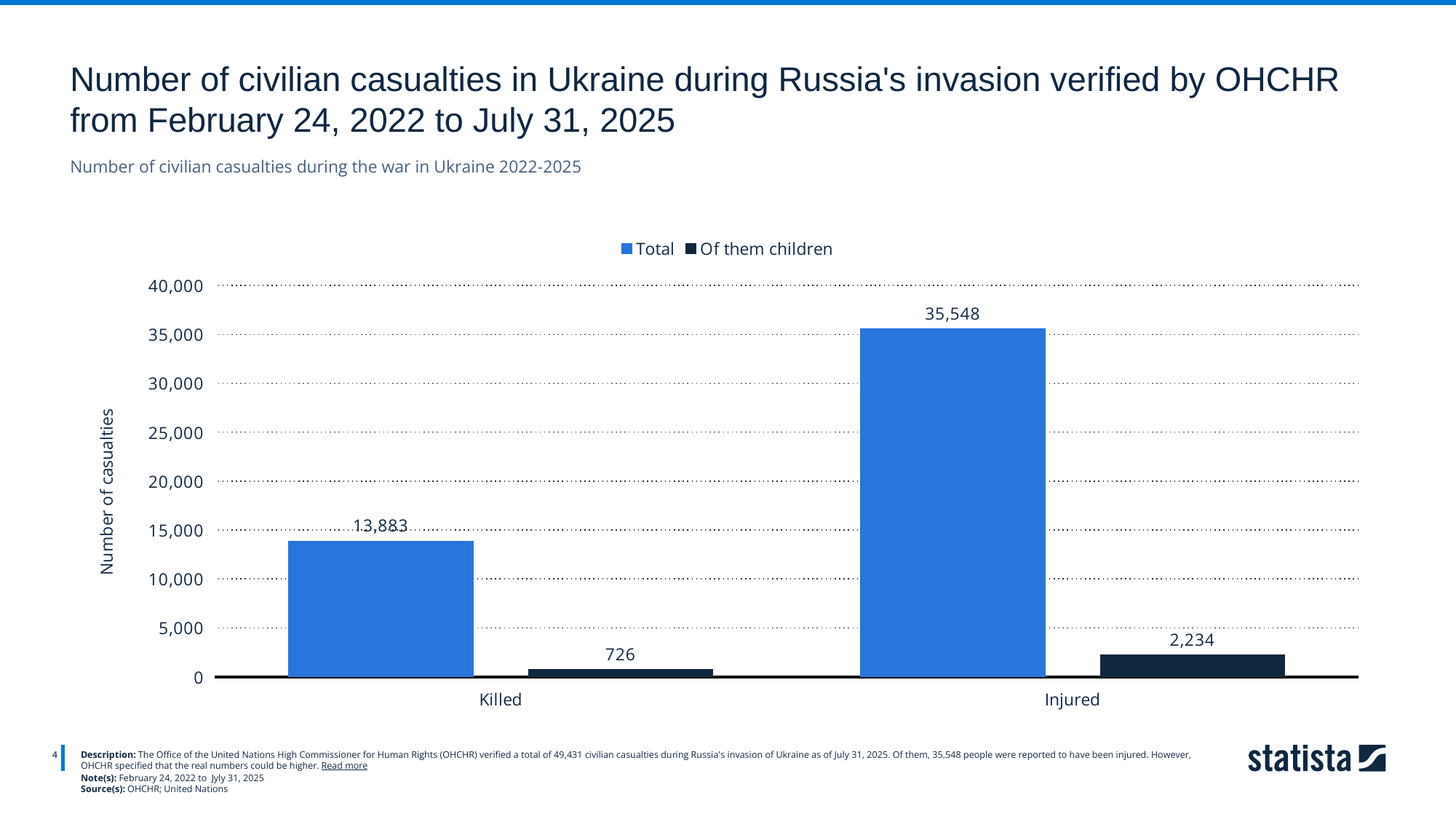

Number of civilian casualties in Ukraine during Russia's invasion verified by OHCHR from February 24, 2022 to July 31, 2025
Number of civilian casualties during the war in Ukraine 2022-2025

### Chart

| Category | Total | Of them children |
|---|---|---|
| Killed | 13883.0 | 726.0 |
| Injured | 35548.0 | 2234.0 |
4
Description: The Office of the United Nations High Commissioner for Human Rights (OHCHR) verified a total of 49,431 civilian casualties during Russia's invasion of Ukraine as of July 31, 2025. Of them, 35,548 people were reported to have been injured. However, OHCHR specified that the real numbers could be higher. Read more
Note(s): February 24, 2022 to  Jyly 31, 2025
Source(s): OHCHR; United Nations